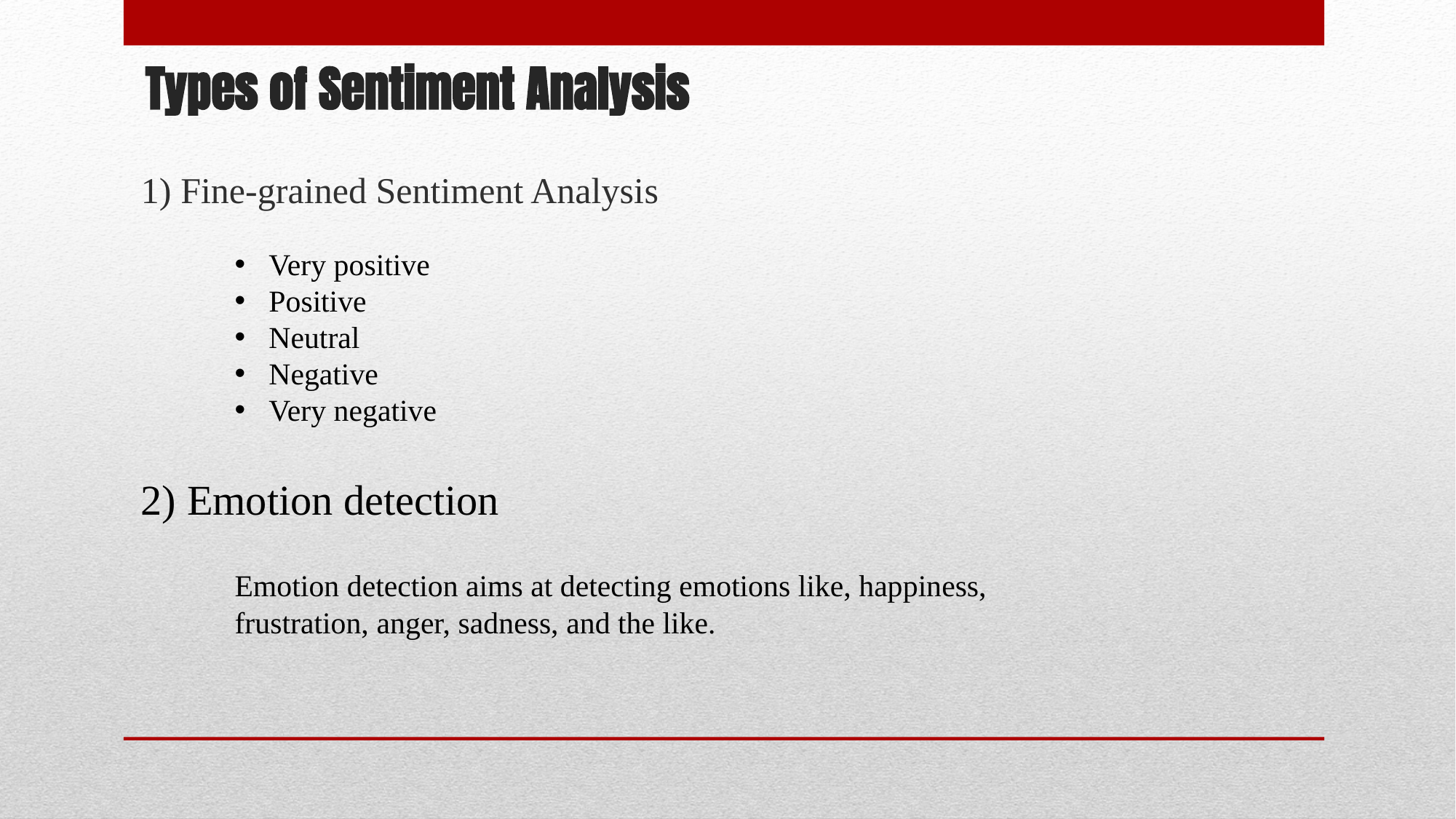

# Types of Sentiment Analysis
1) Fine-grained Sentiment Analysis
Very positive
Positive
Neutral
Negative
Very negative
2) Emotion detection
Emotion detection aims at detecting emotions like, happiness, frustration, anger, sadness, and the like.